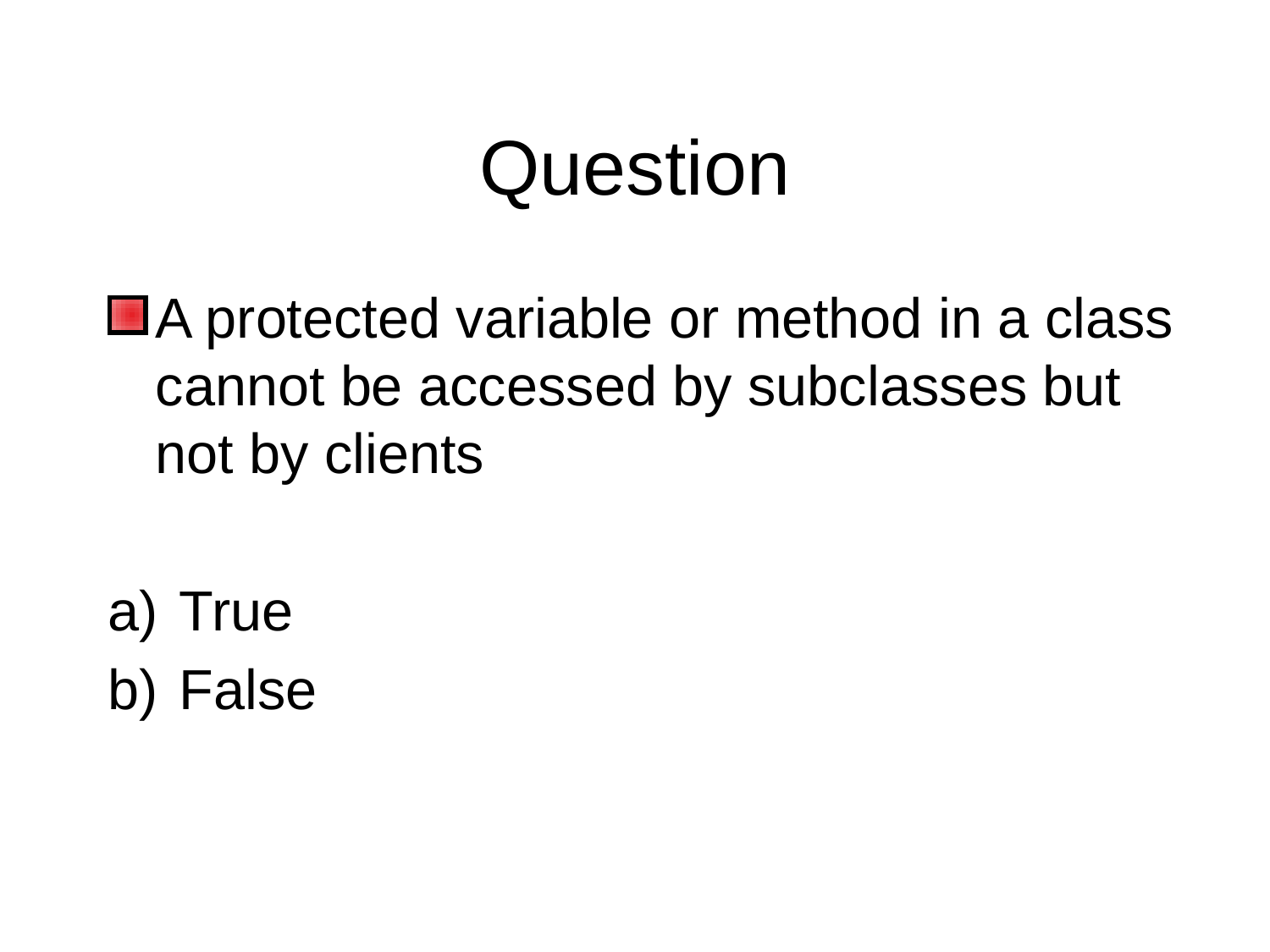

# Question
A protected variable or method in a class cannot be accessed by subclasses but not by clients

True
False